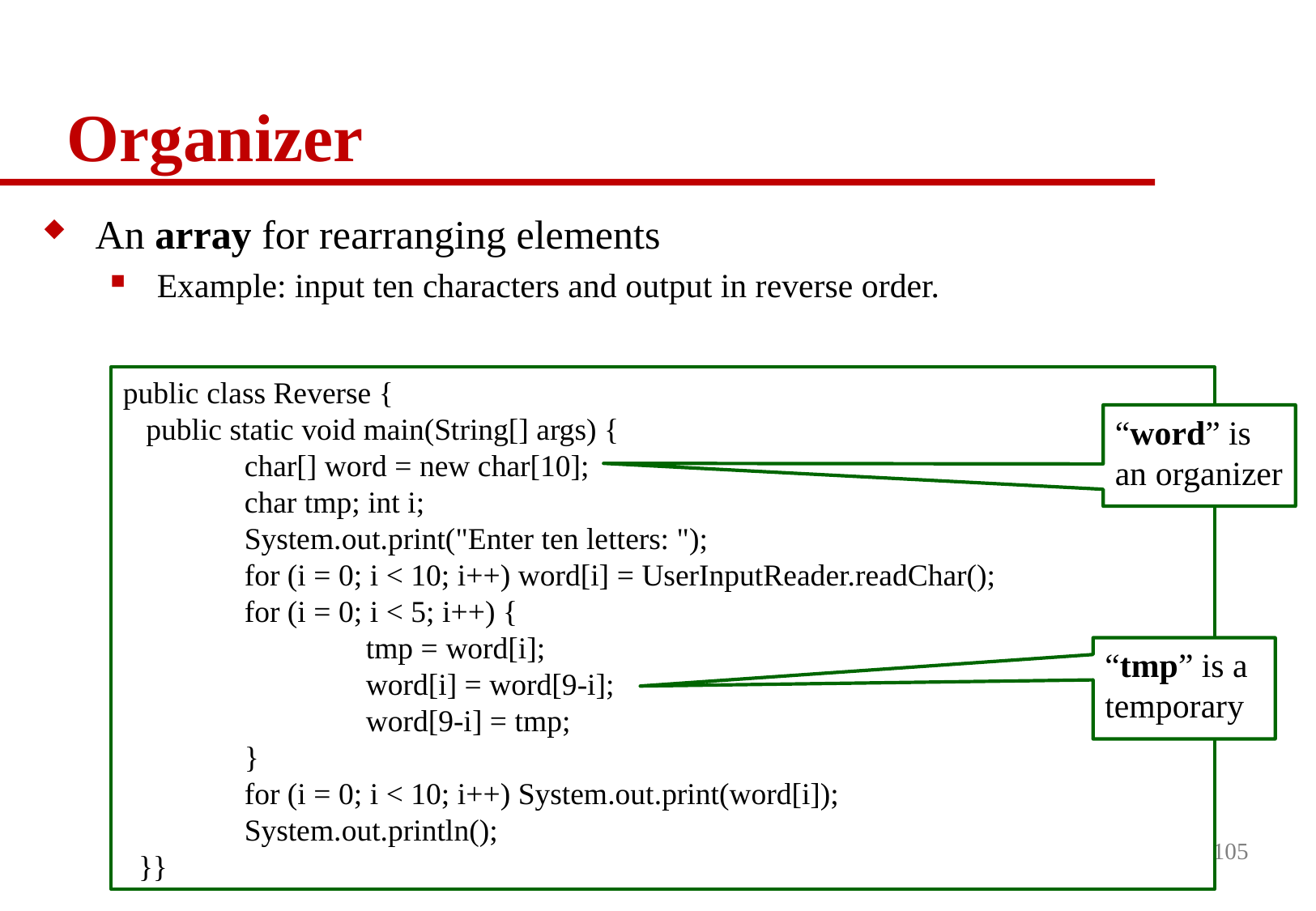

# Organizer
An array for rearranging elements
Example: input ten characters and output in reverse order.

public class Reverse {
   public static void main(String[] args) {
	char[] word = new char[10];
	char tmp; int i;
	System.out.print("Enter ten letters: ");
	for (i = 0; i < 10; i++) word[i] = UserInputReader.readChar();
	for (i = 0; i < 5; i++) {
		tmp = word[i];
		word[i] = word[9-i];
		word[9-i] = tmp;
	}
	for (i = 0; i < 10; i++) System.out.print(word[i]);
	System.out.println();
  }}
“word” is an organizer
“tmp” is a temporary
105